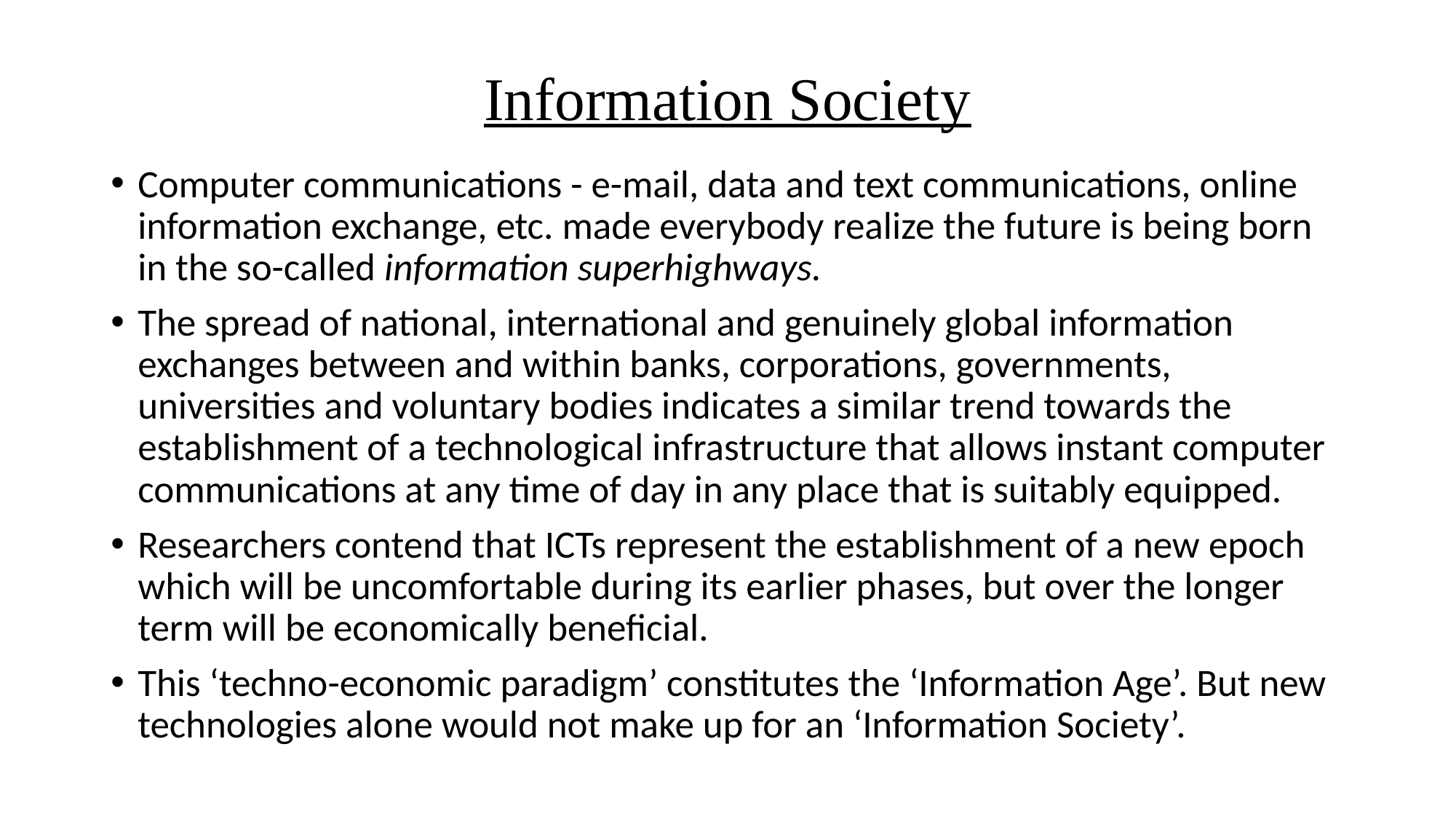

# Information Society
Computer communications - e-mail, data and text communications, online information exchange, etc. made everybody realize the future is being born in the so-called information superhighways.
The spread of national, international and genuinely global information exchanges between and within banks, corporations, governments, universities and voluntary bodies indicates a similar trend towards the establishment of a technological infrastructure that allows instant computer communications at any time of day in any place that is suitably equipped.
Researchers contend that ICTs represent the establishment of a new epoch which will be uncomfortable during its earlier phases, but over the longer term will be economically beneficial.
This ‘techno-economic paradigm’ constitutes the ‘Information Age’. But new technologies alone would not make up for an ‘Information Society’.